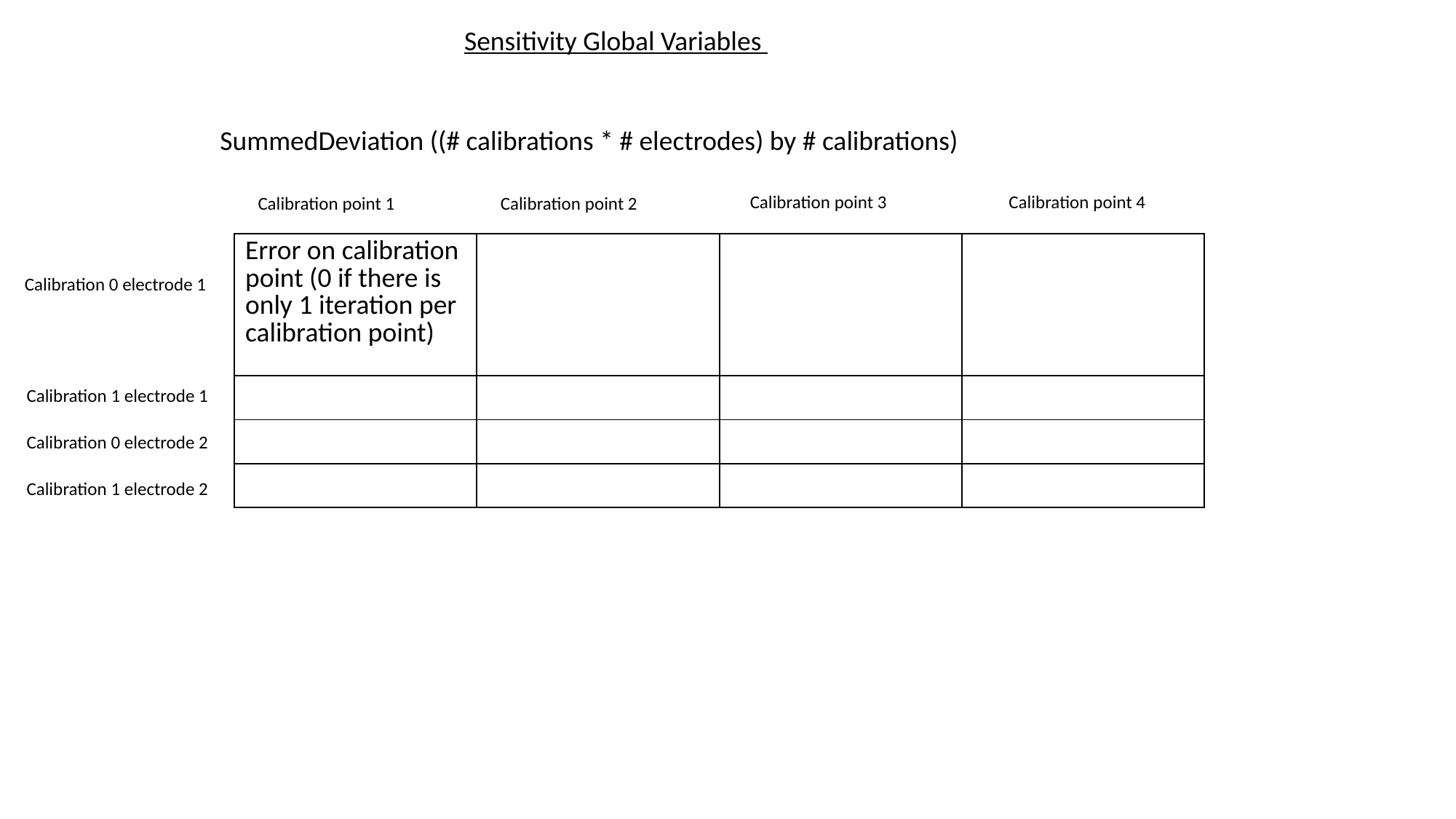

Sensitivity Global Variables
SummedDeviation ((# calibrations * # electrodes) by # calibrations)
Calibration point 4
Calibration point 3
Calibration point 2
Calibration point 1
| Error on calibration point (0 if there is only 1 iteration per calibration point) |  |  |  |
| --- | --- | --- | --- |
|  |  |  |  |
|  |  |  |  |
|  |  |  |  |
Calibration 0 electrode 1
Calibration 1 electrode 1
Calibration 0 electrode 2
Calibration 1 electrode 2